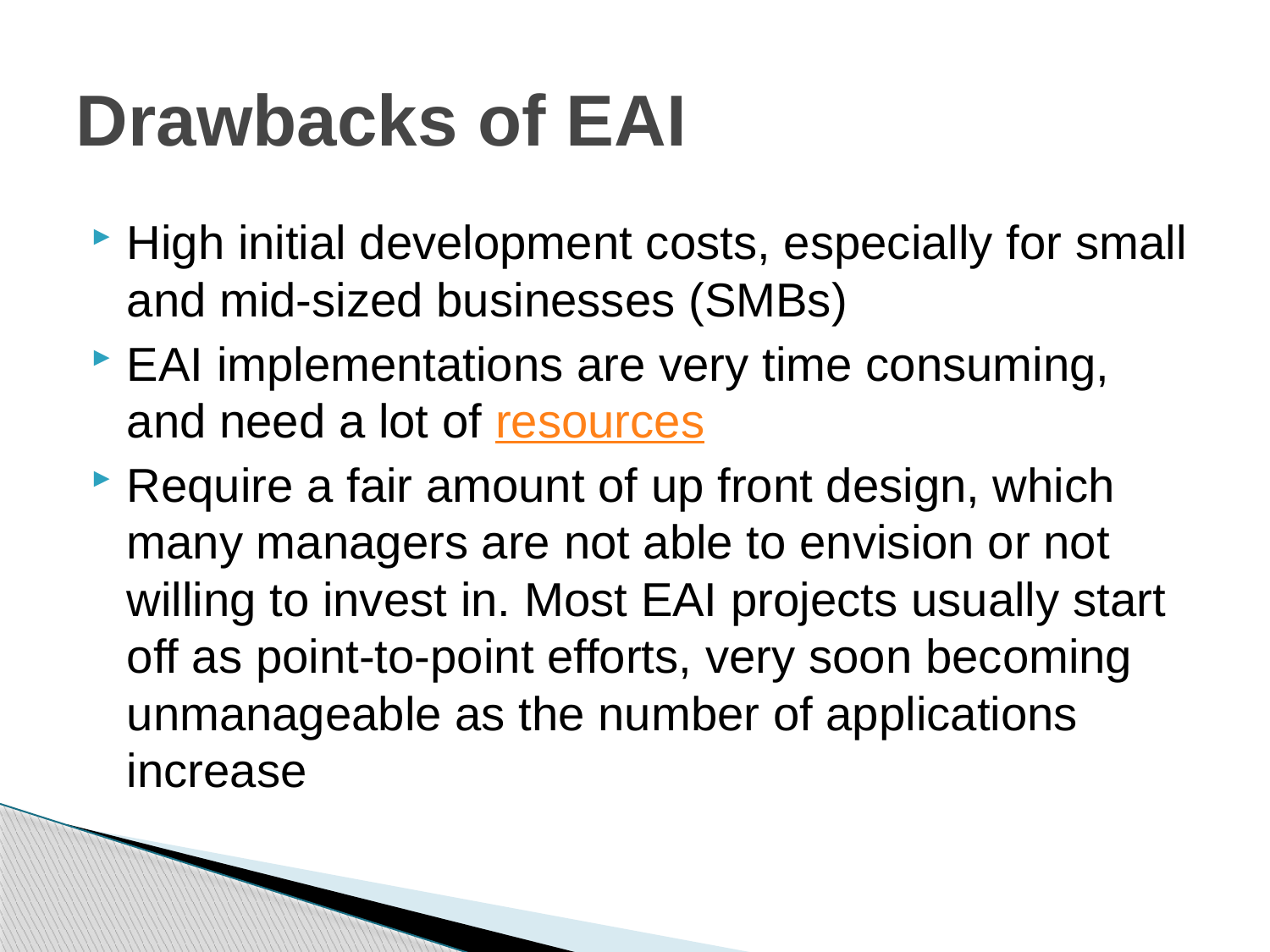

# Drawbacks of EAI
High initial development costs, especially for small and mid-sized businesses (SMBs)
EAI implementations are very time consuming, and need a lot of resources
Require a fair amount of up front design, which many managers are not able to envision or not willing to invest in. Most EAI projects usually start off as point-to-point efforts, very soon becoming unmanageable as the number of applications increase